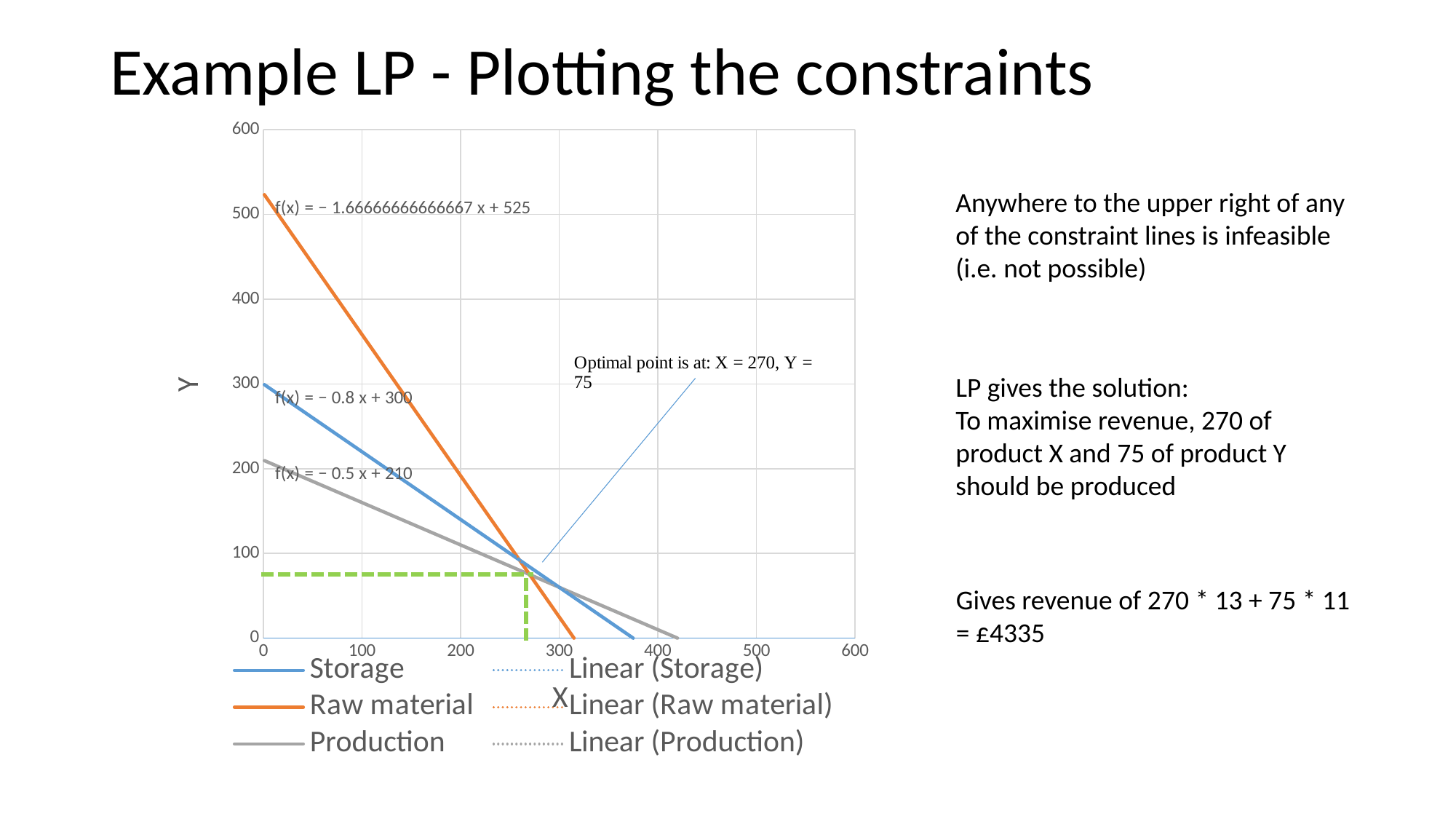

# Example LP - Plotting the constraints

### Chart

| Category | Storage | Raw material | Production |
|---|---|---|---|
Anywhere to the upper right of any of the constraint lines is infeasible (i.e. not possible)
LP gives the solution:
To maximise revenue, 270 of product X and 75 of product Y should be produced
Gives revenue of 270 * 13 + 75 * 11 = £4335